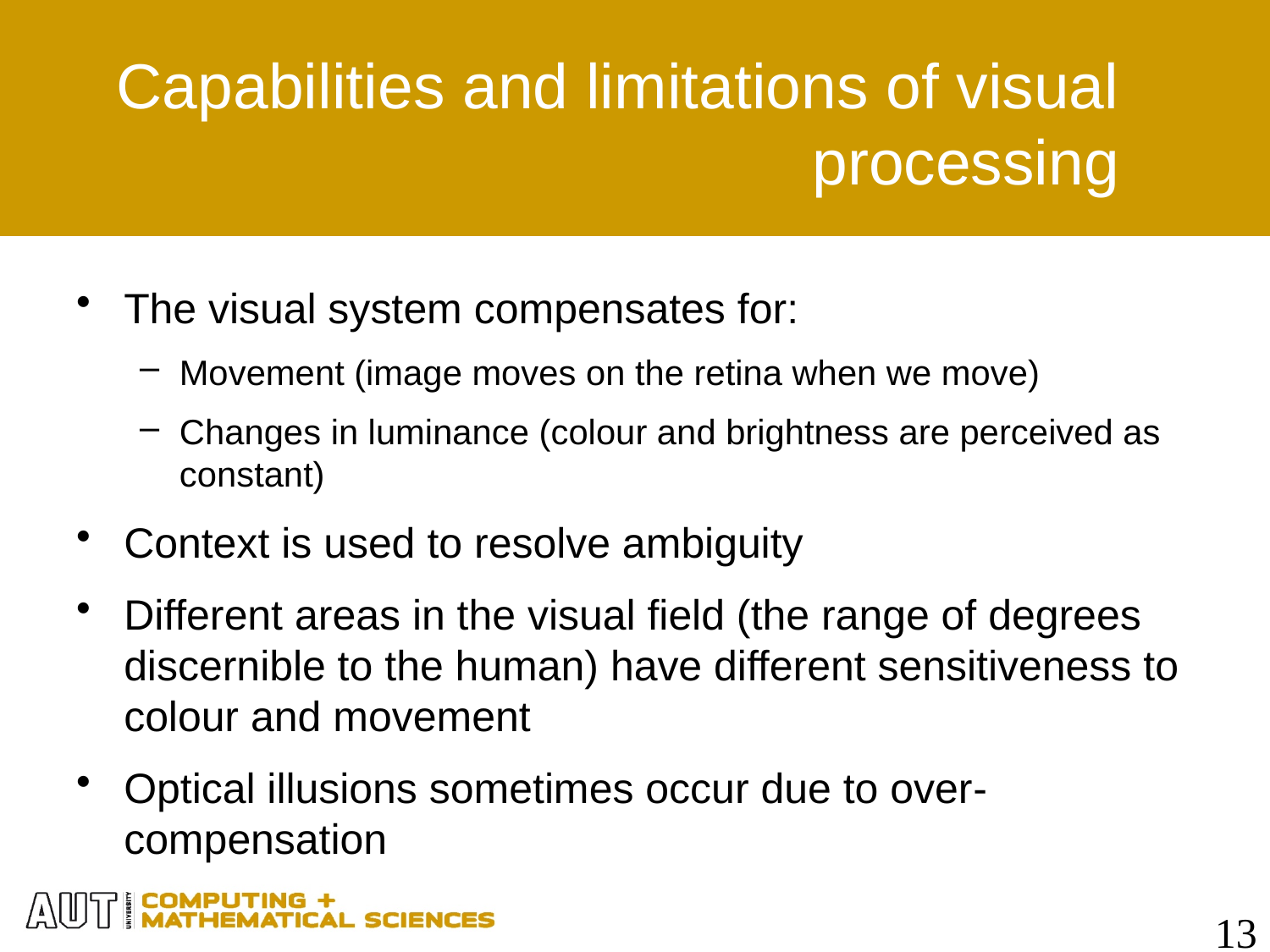

# Capabilities and limitations of visual processing
The visual system compensates for:
Movement (image moves on the retina when we move)
Changes in luminance (colour and brightness are perceived as constant)
Context is used to resolve ambiguity
Different areas in the visual field (the range of degrees discernible to the human) have different sensitiveness to colour and movement
Optical illusions sometimes occur due to over-compensation
13